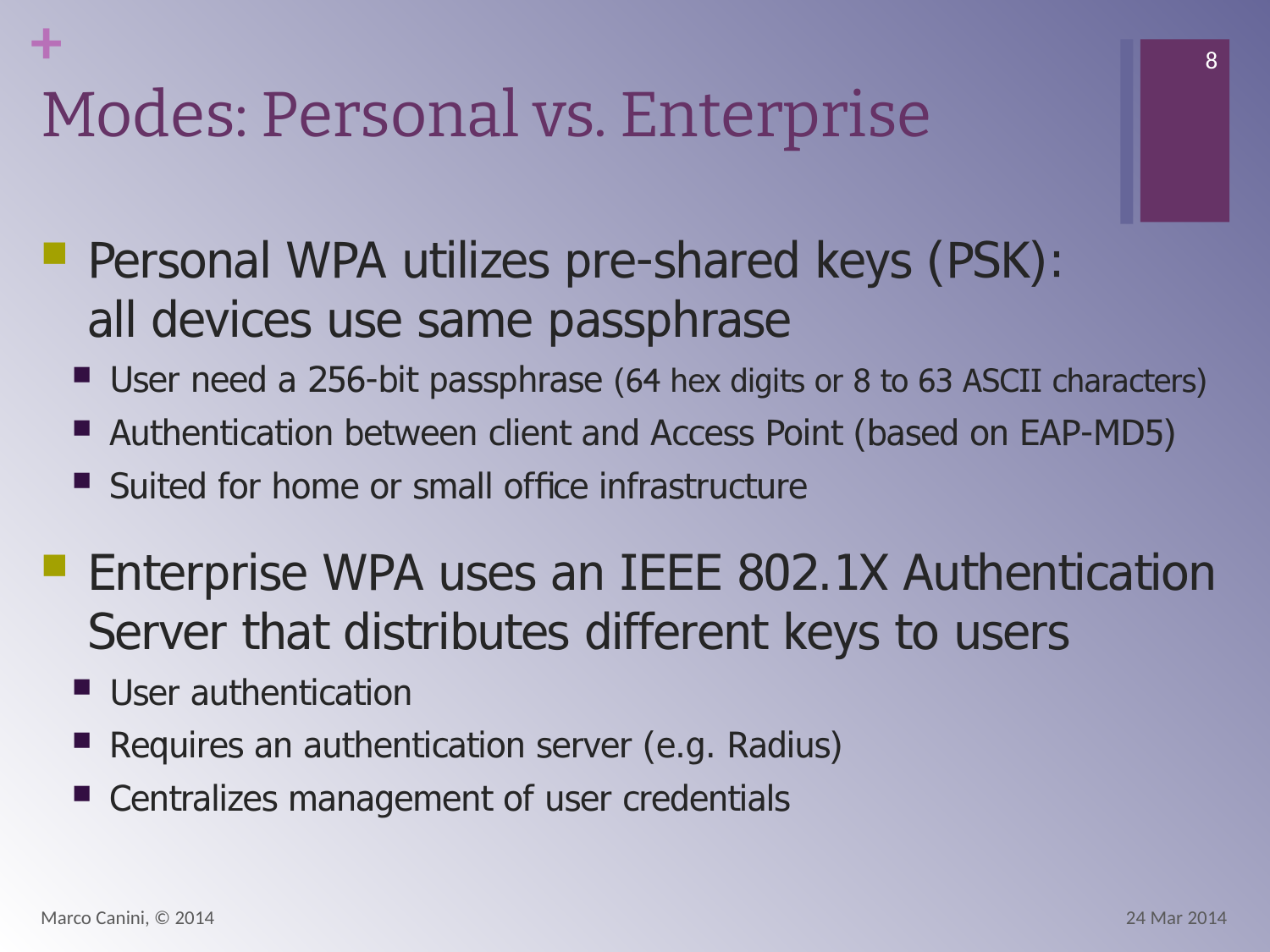

8
# Modes: Personal vs. Enterprise
Personal WPA utilizes pre-shared keys (PSK):
all devices use same passphrase
User need a 256-bit passphrase (64 hex digits or 8 to 63 ASCII characters)
Authentication between client and Access Point (based on EAP-MD5)
Suited for home or small office infrastructure
Enterprise WPA uses an IEEE 802.1X Authentication Server that distributes different keys to users
User authentication
Requires an authentication server (e.g. Radius)
Centralizes management of user credentials
Marco Canini, © 2014
24 Mar 2014